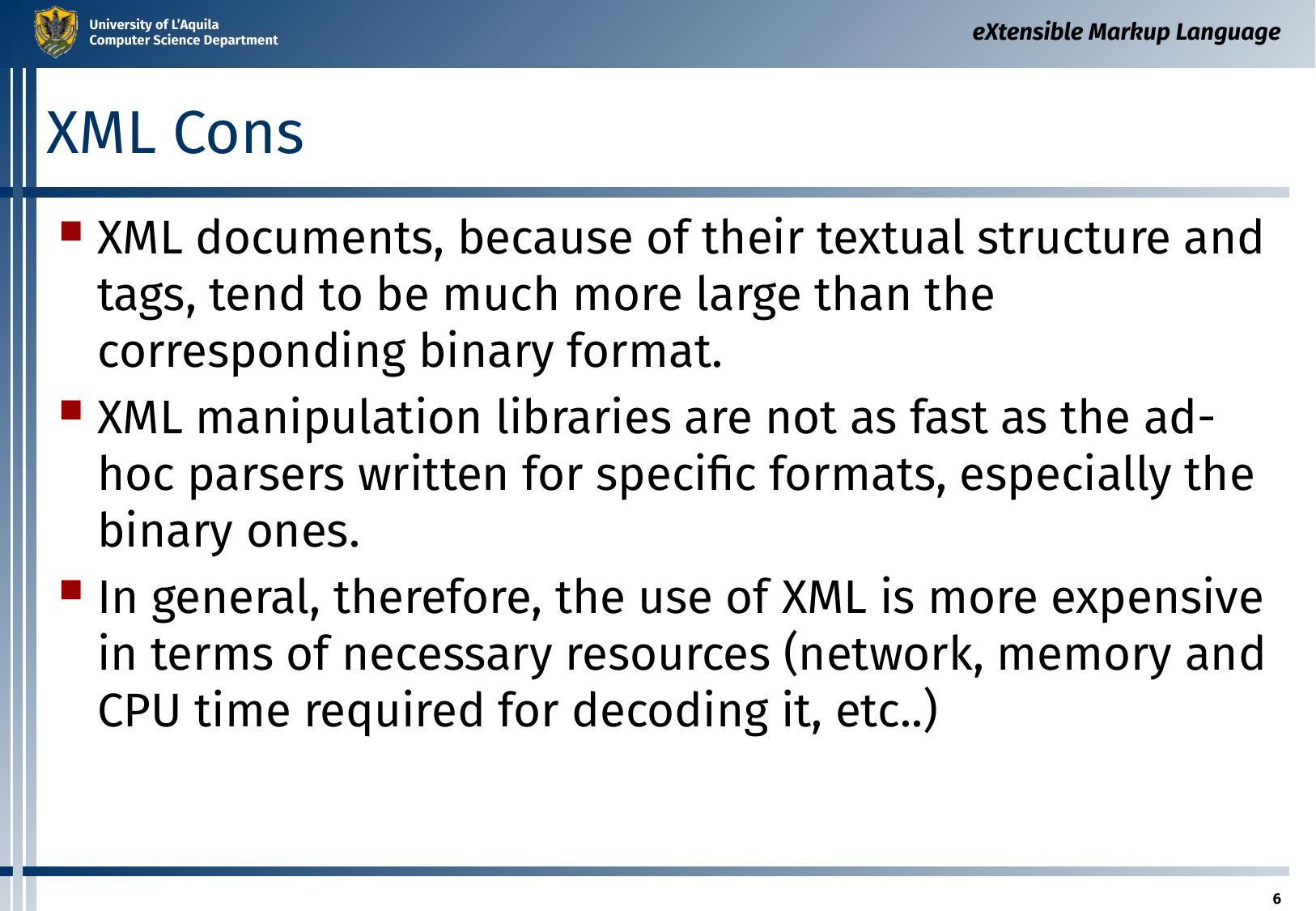

eXtensible Markup Language
# XML Cons
XML documents, because of their textual structure and tags, tend to be much more large than the corresponding binary format.
XML manipulation libraries are not as fast as the ad-hoc parsers written for specific formats, especially the binary ones.
In general, therefore, the use of XML is more expensive in terms of necessary resources (network, memory and CPU time required for decoding it, etc..)
6